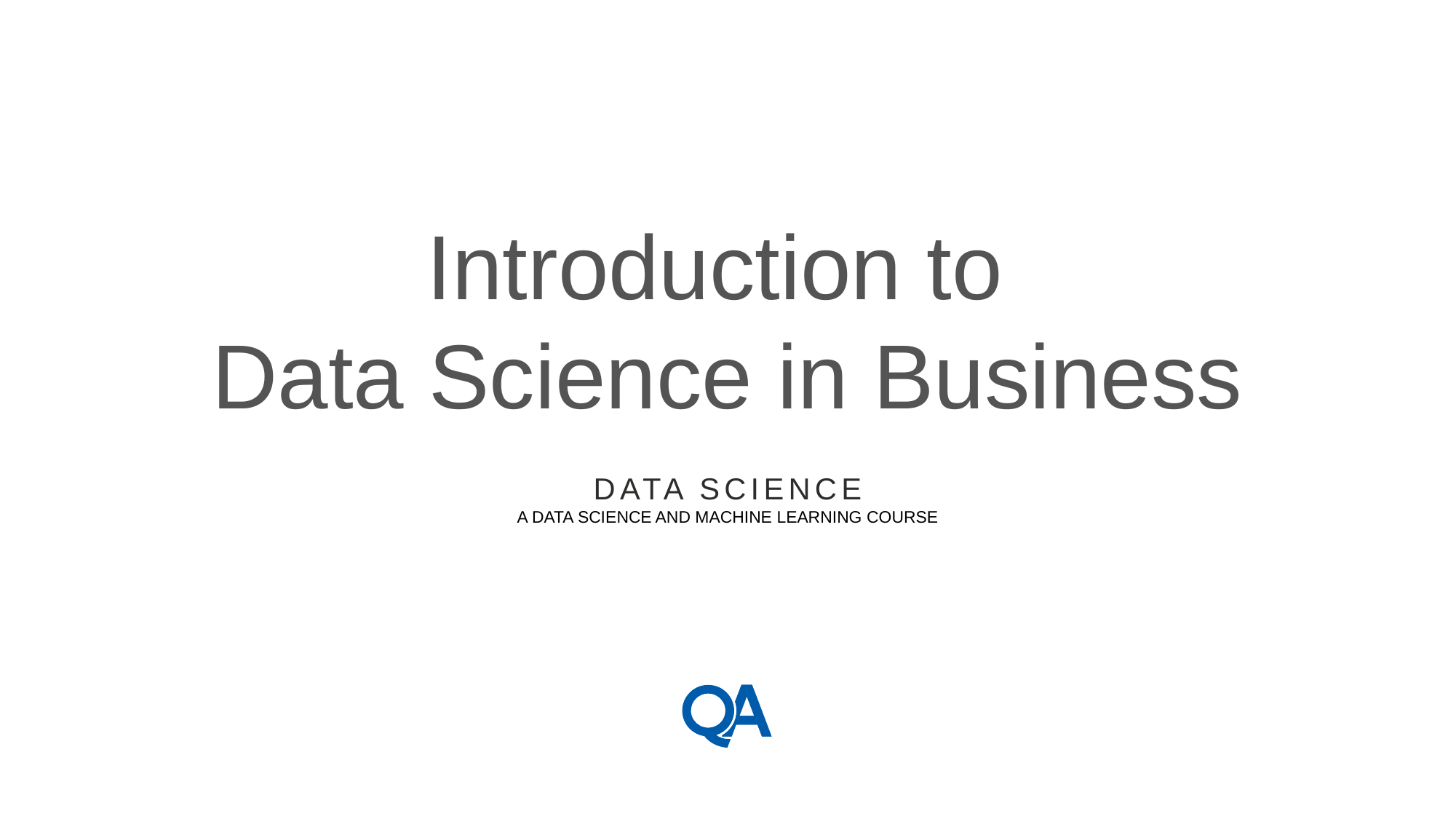

# Introduction to Data Science in Business
DATA SCIENCE
A DATA SCIENCE AND MACHINE LEARNING COURSE